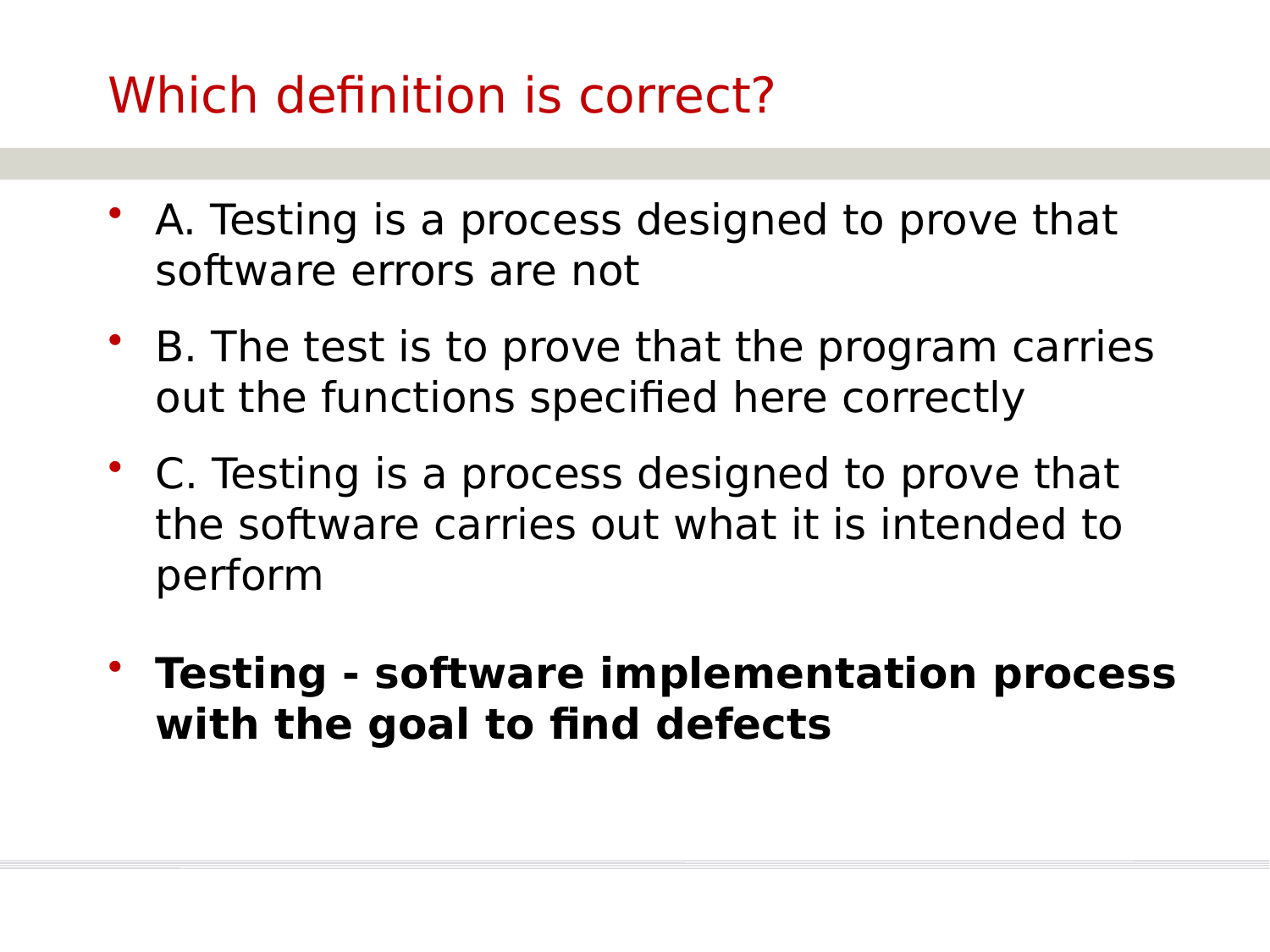

# Which definition is correct?
A. Testing is a process designed to prove that software errors are not
B. The test is to prove that the program carries out the functions specified here correctly
C. Testing is a process designed to prove that the software carries out what it is intended to perform

Testing - software implementation process with the goal to find defects